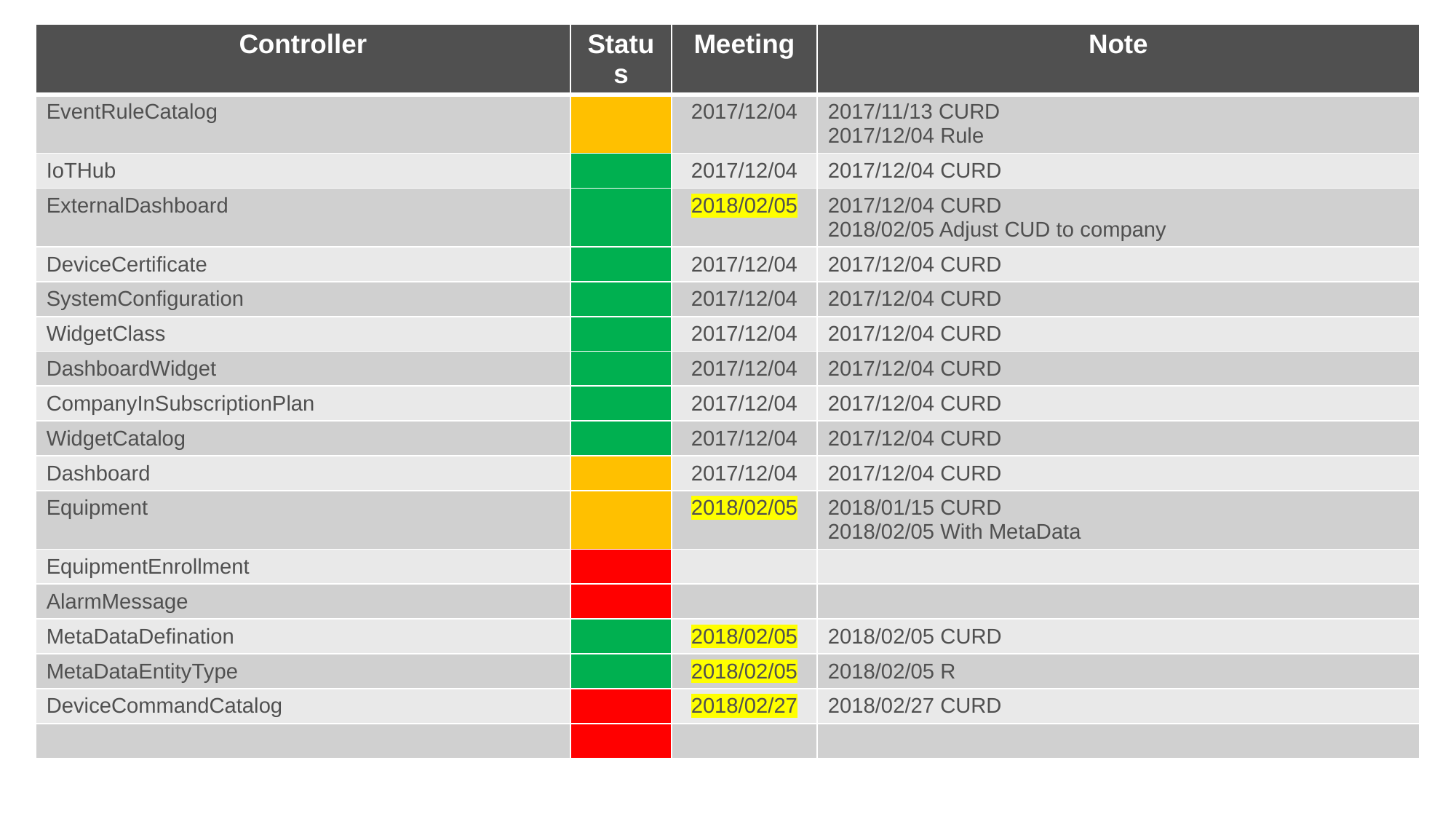

| Controller | Status | Meeting | Note |
| --- | --- | --- | --- |
| EventRuleCatalog |  | 2017/12/04 | 2017/11/13 CURD 2017/12/04 Rule |
| IoTHub |  | 2017/12/04 | 2017/12/04 CURD |
| ExternalDashboard |  | 2018/02/05 | 2017/12/04 CURD 2018/02/05 Adjust CUD to company |
| DeviceCertificate |  | 2017/12/04 | 2017/12/04 CURD |
| SystemConfiguration |  | 2017/12/04 | 2017/12/04 CURD |
| WidgetClass |  | 2017/12/04 | 2017/12/04 CURD |
| DashboardWidget |  | 2017/12/04 | 2017/12/04 CURD |
| CompanyInSubscriptionPlan |  | 2017/12/04 | 2017/12/04 CURD |
| WidgetCatalog |  | 2017/12/04 | 2017/12/04 CURD |
| Dashboard |  | 2017/12/04 | 2017/12/04 CURD |
| Equipment |  | 2018/02/05 | 2018/01/15 CURD 2018/02/05 With MetaData |
| EquipmentEnrollment |  |  |  |
| AlarmMessage |  |  |  |
| MetaDataDefination |  | 2018/02/05 | 2018/02/05 CURD |
| MetaDataEntityType |  | 2018/02/05 | 2018/02/05 R |
| DeviceCommandCatalog |  | 2018/02/27 | 2018/02/27 CURD |
|  |  |  |  |